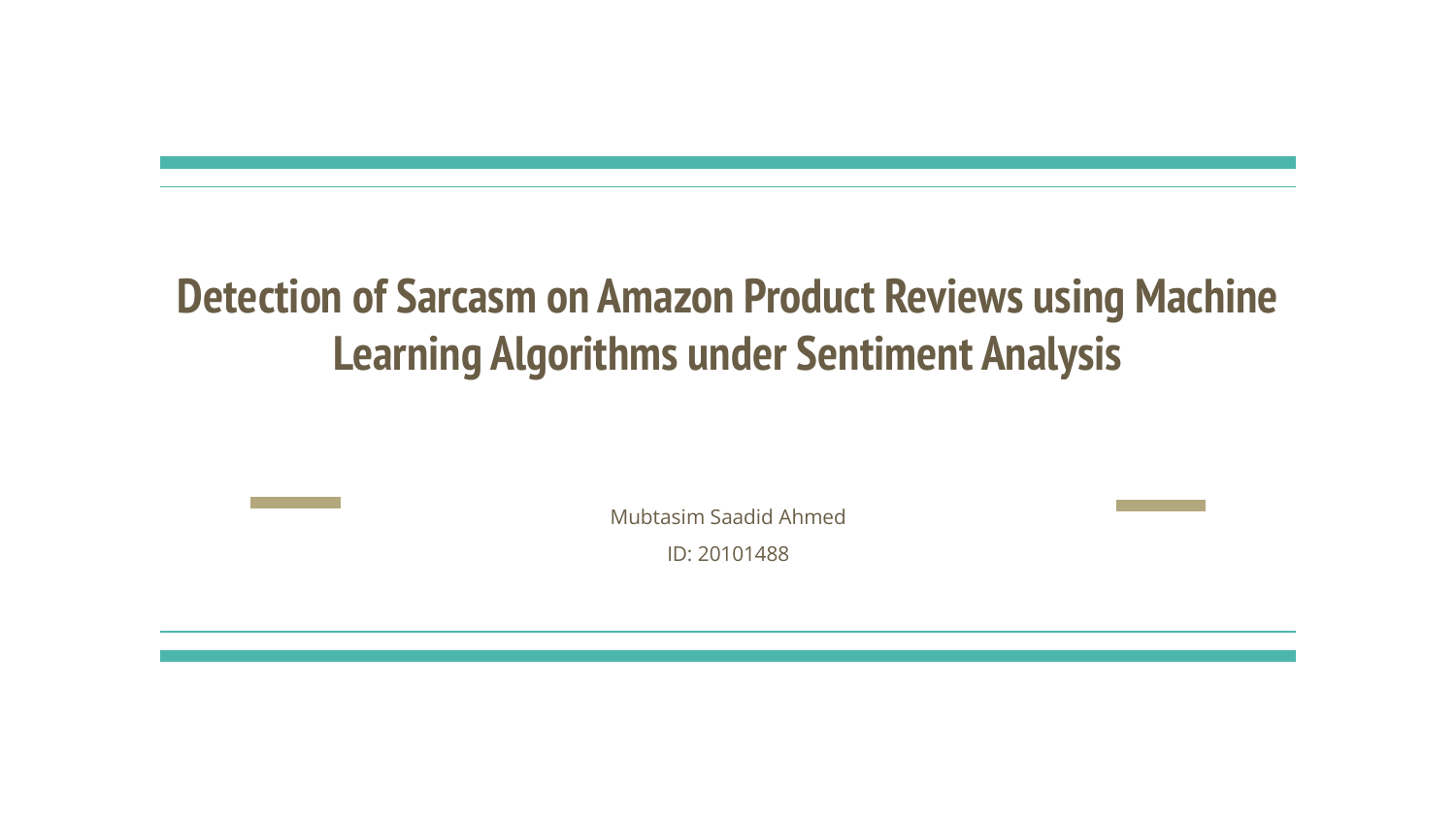

# Detection of Sarcasm on Amazon Product Reviews using Machine Learning Algorithms under Sentiment Analysis
Mubtasim Saadid Ahmed
ID: 20101488